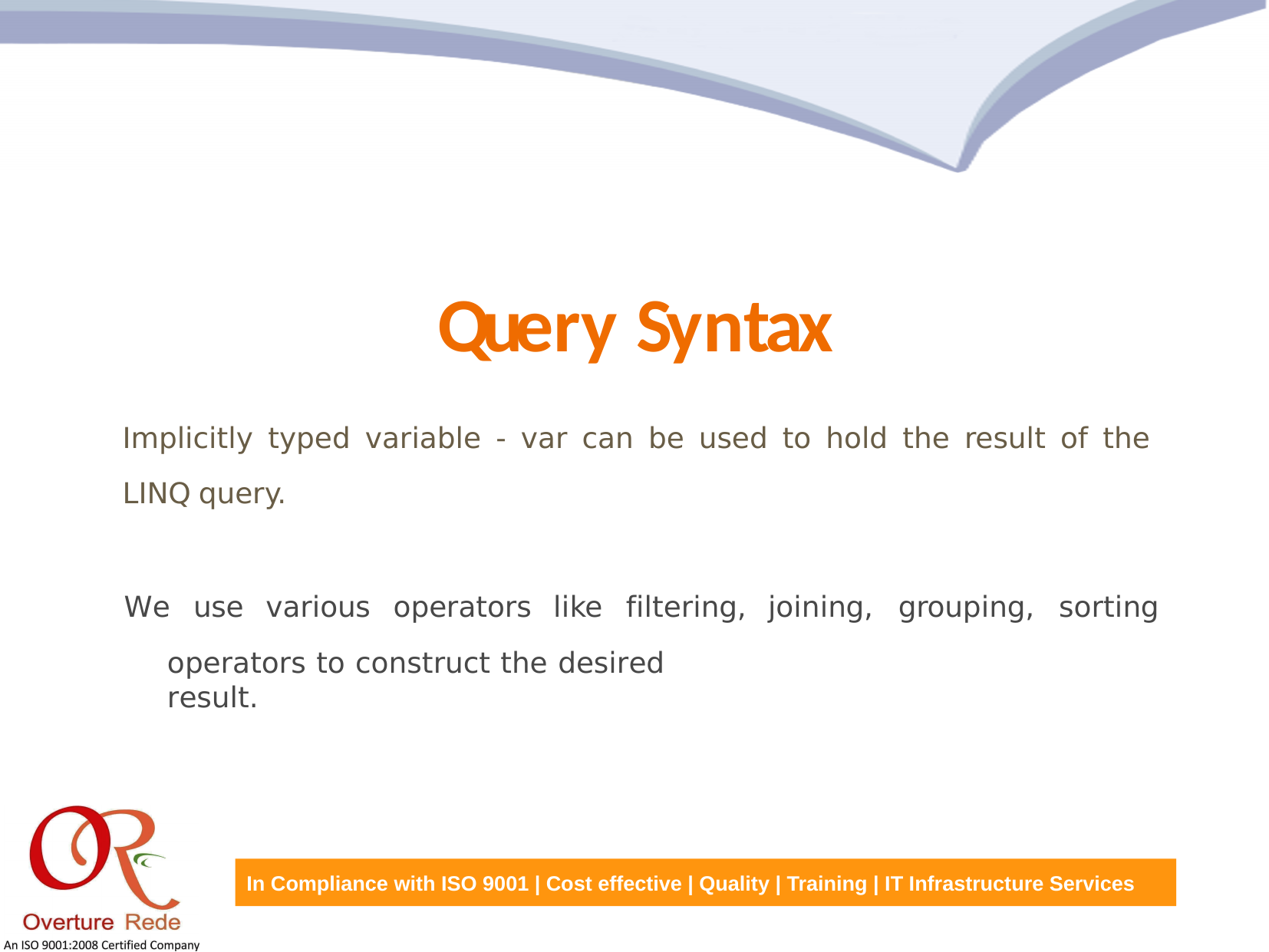

Query Syntax
Implicitly  typed  variable  -  var  can  be  used  to  hold  the  result  of  the LINQ query.
We	use	various	operators	like	filtering,
operators to construct the desired result.
joining,
grouping,
sorting